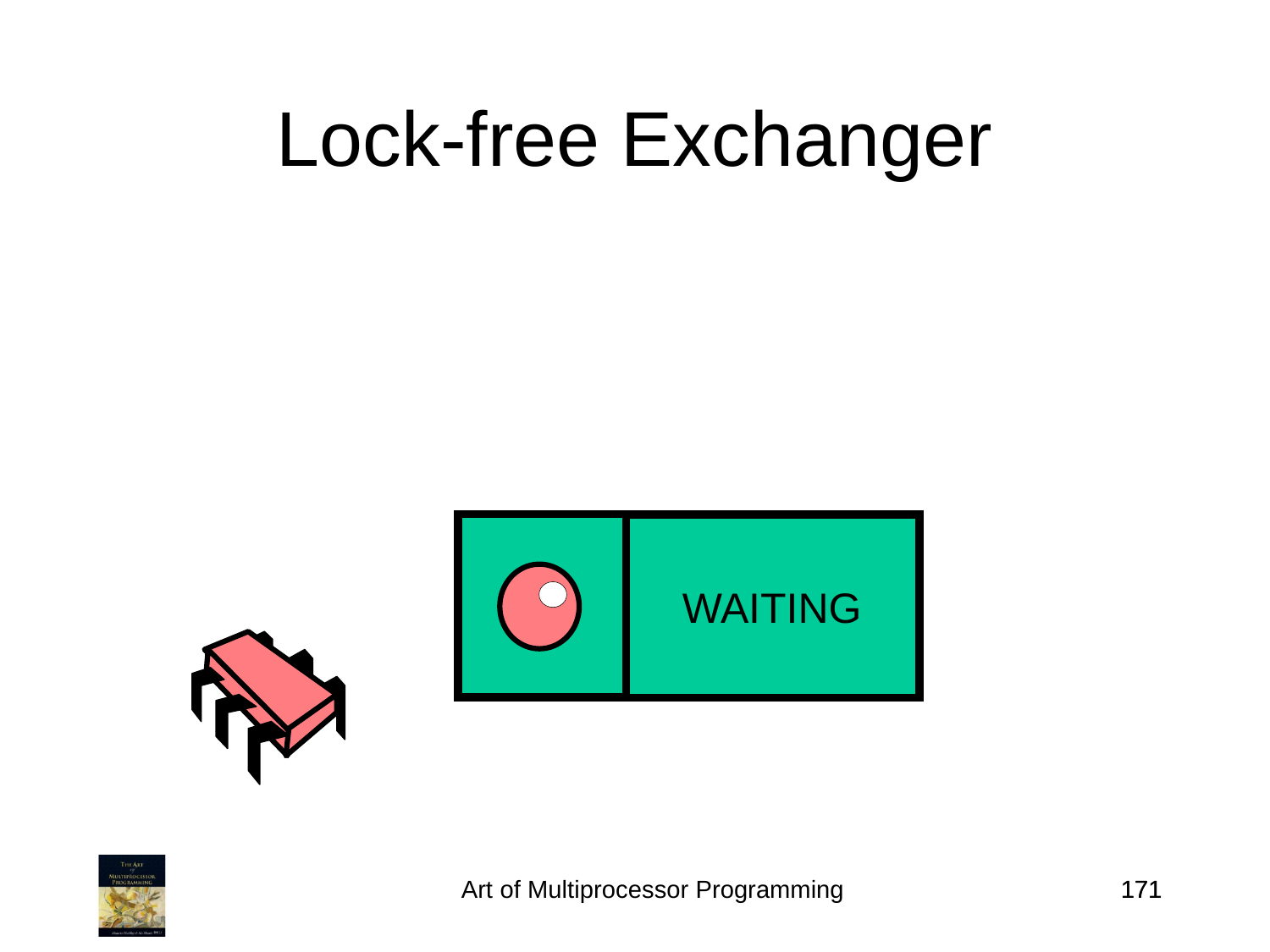

Lock-free Exchanger

WAITING

Art of Multiprocessor Programming
171
171